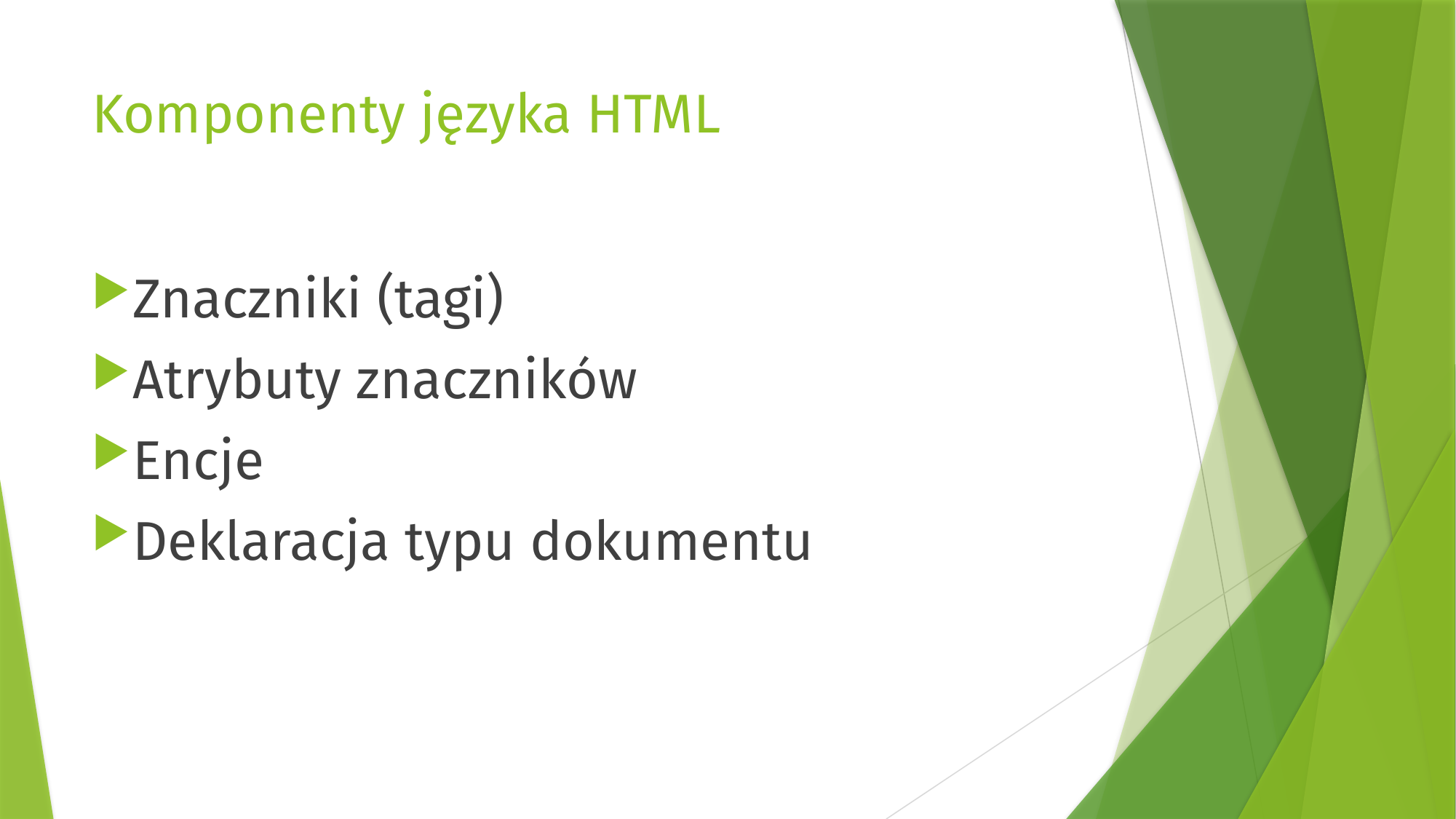

# Komponenty języka HTML
Znaczniki (tagi)
Atrybuty znaczników
Encje
Deklaracja typu dokumentu